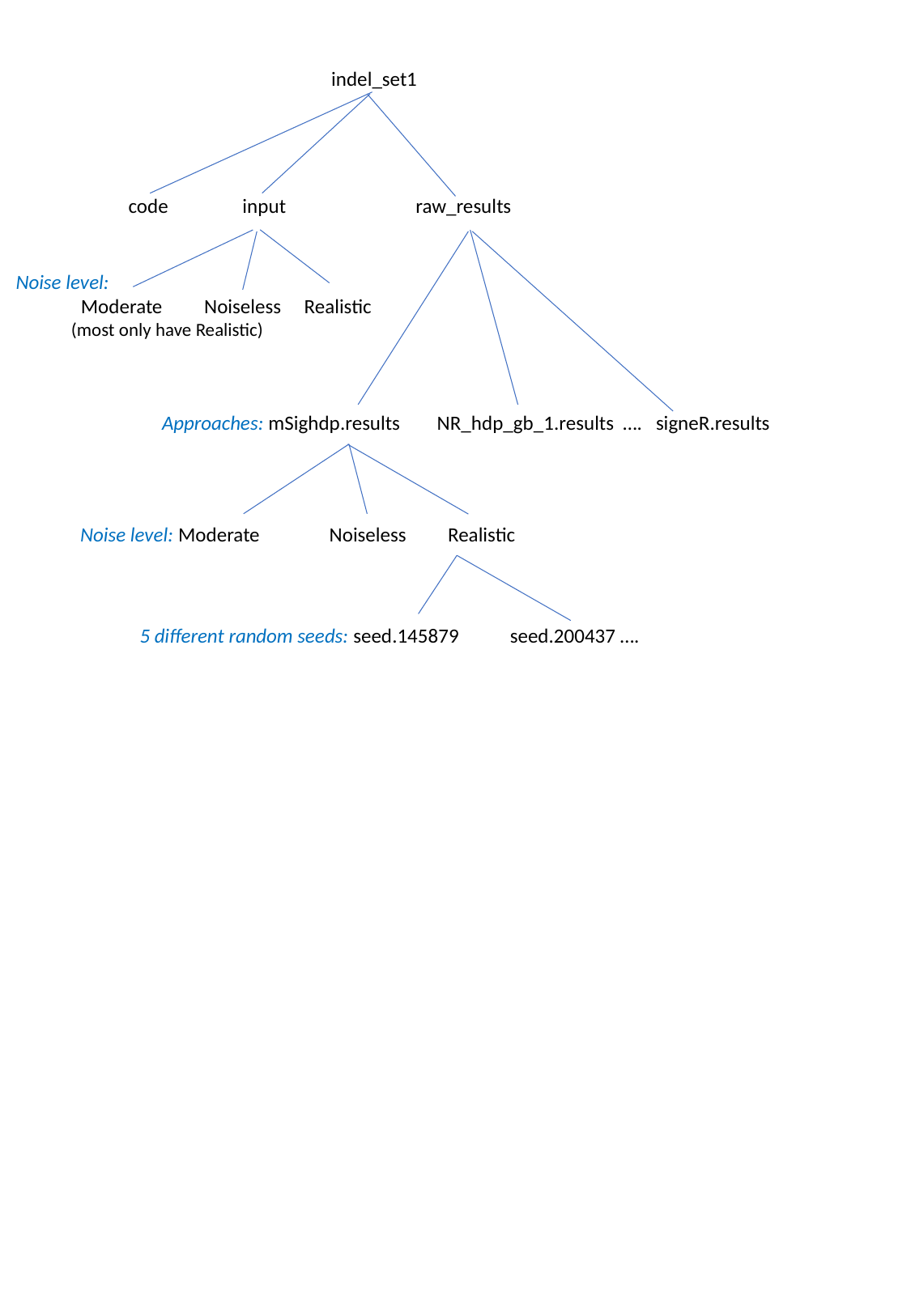

indel_set1
code                input                            raw_results
Noise level:
              Moderate         Noiseless     Realistic
             (most only have Realistic)
Approaches: mSighdp.results        NR_hdp_gb_1.results  ….   signeR.results
Noise level: Moderate               Noiseless         Realistic
5 different random seeds: seed.145879           seed.200437 ….